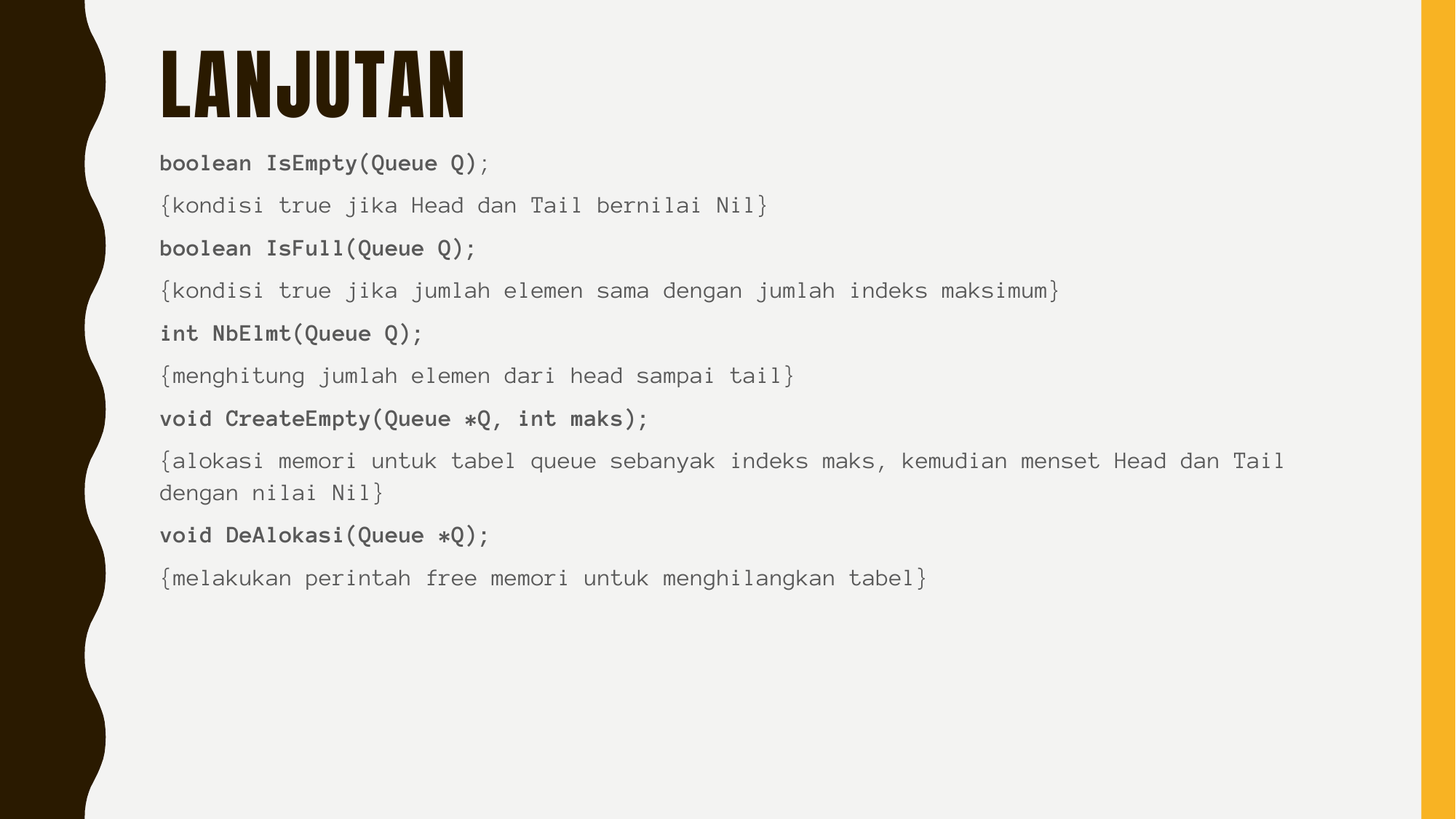

# lanjutan
boolean IsEmpty(Queue Q);
{kondisi true jika Head dan Tail bernilai Nil}
boolean IsFull(Queue Q);
{kondisi true jika jumlah elemen sama dengan jumlah indeks maksimum}
int NbElmt(Queue Q);
{menghitung jumlah elemen dari head sampai tail}
void CreateEmpty(Queue *Q, int maks);
{alokasi memori untuk tabel queue sebanyak indeks maks, kemudian menset Head dan Tail dengan nilai Nil}
void DeAlokasi(Queue *Q);
{melakukan perintah free memori untuk menghilangkan tabel}